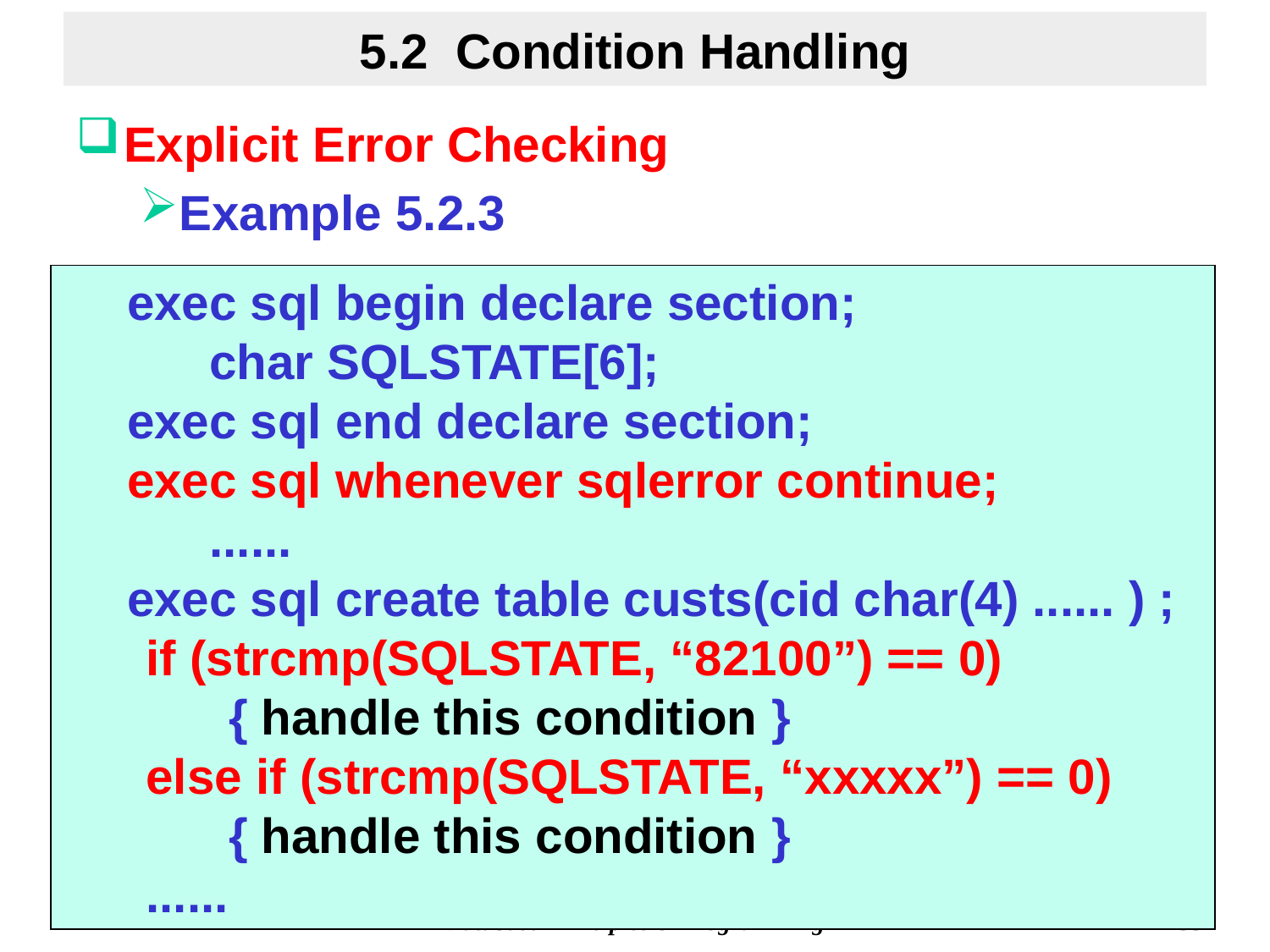

# 5.2  Condition Handling
Explicit Error Checking
Example 5.2.3
exec sql begin declare section;
      char SQLSTATE[6];
exec sql end declare section;
exec sql whenever sqlerror continue;
      ......
exec sql create table custs(cid char(4) ...... ) ;
      if (strcmp(SQLSTATE, “82100”) == 0)
            { handle this condition }
      else if (strcmp(SQLSTATE, “xxxxx”) == 0)
            { handle this condition }
      ......

Database Principles & Programming
33